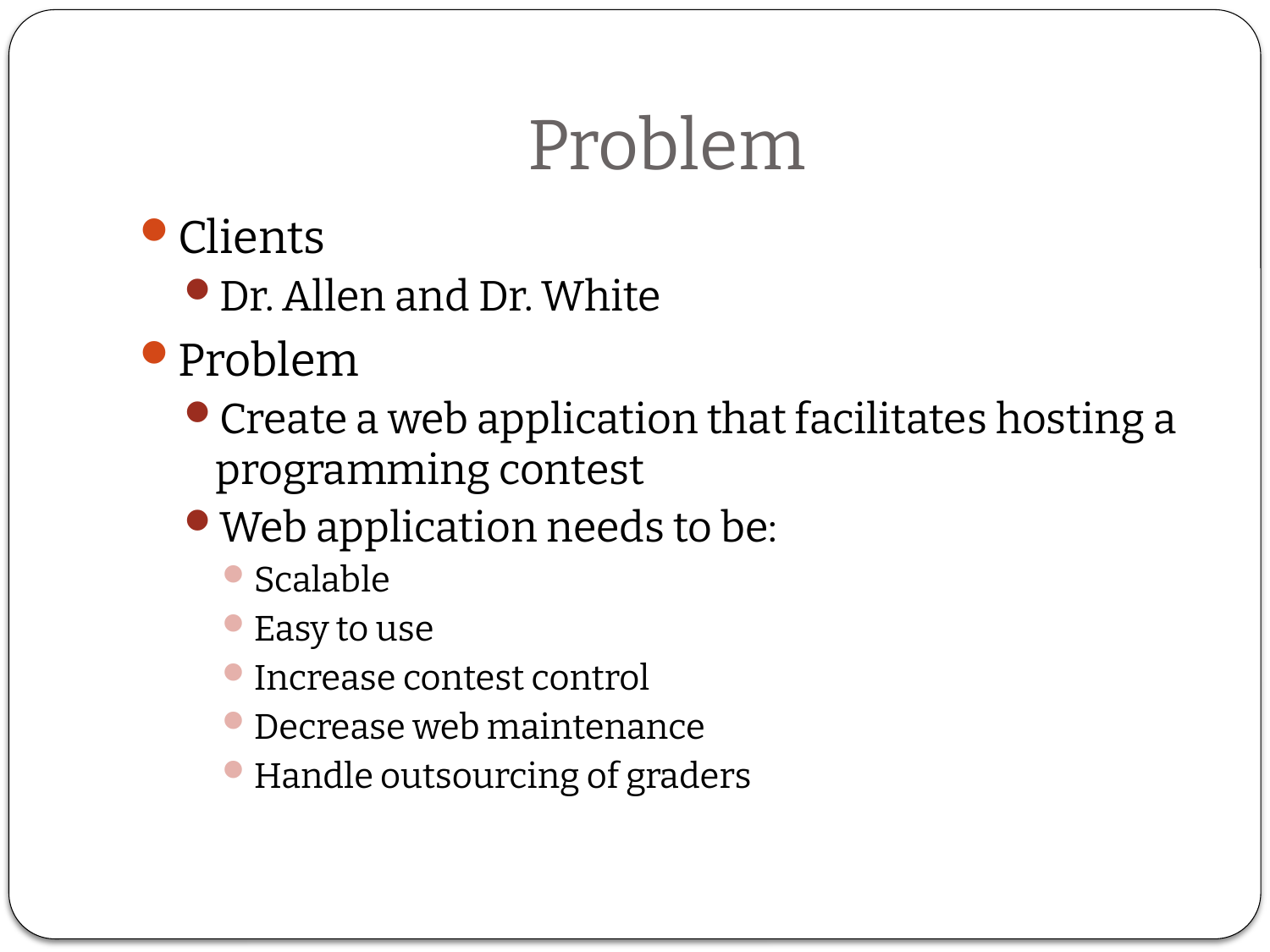

# Problem
Clients
Dr. Allen and Dr. White
Problem
Create a web application that facilitates hosting a programming contest
Web application needs to be:
Scalable
Easy to use
Increase contest control
Decrease web maintenance
Handle outsourcing of graders